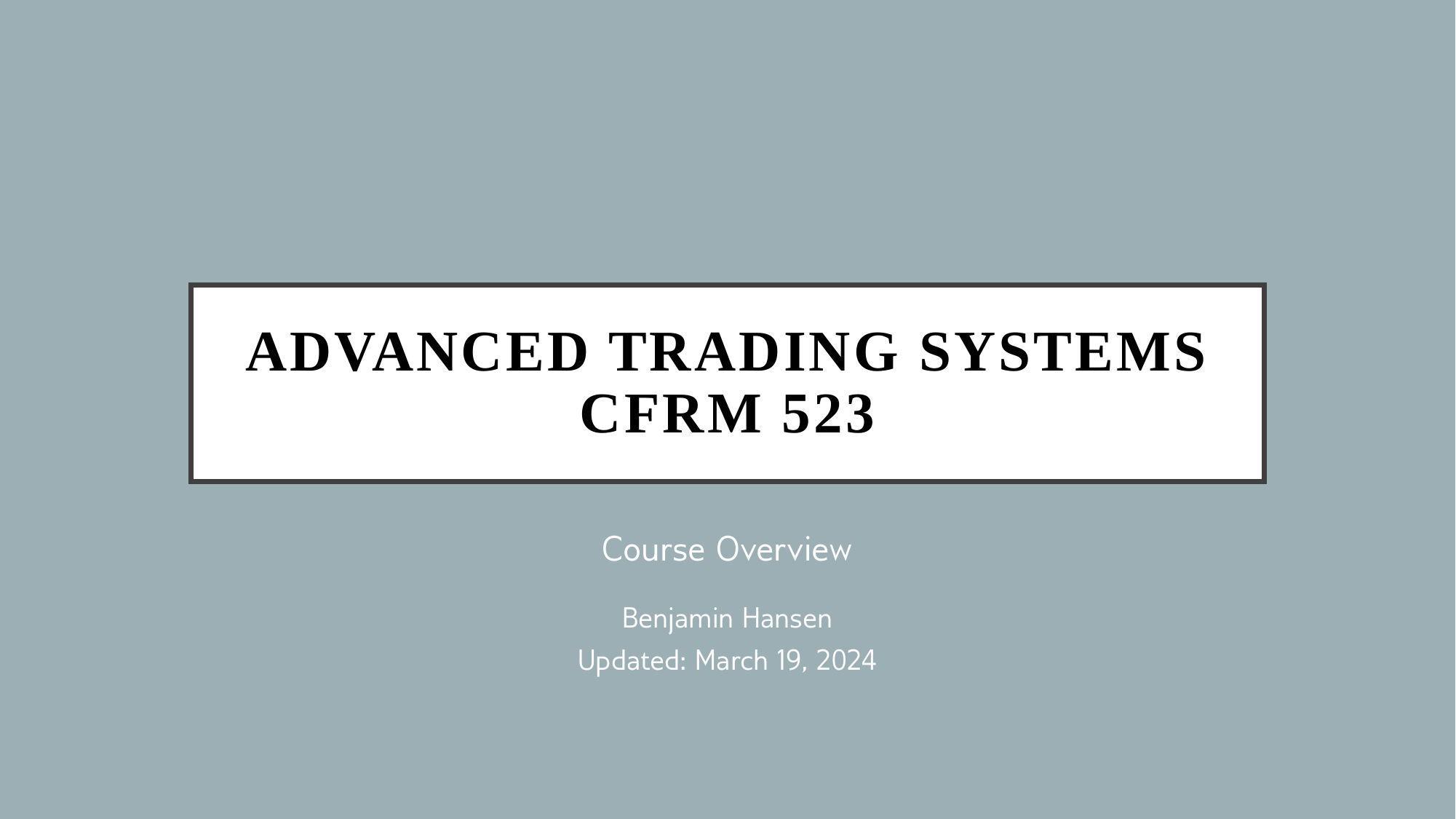

# Advanced Trading Systems CFRM 523
Course Overview

Benjamin Hansen
Updated: March 19, 2024